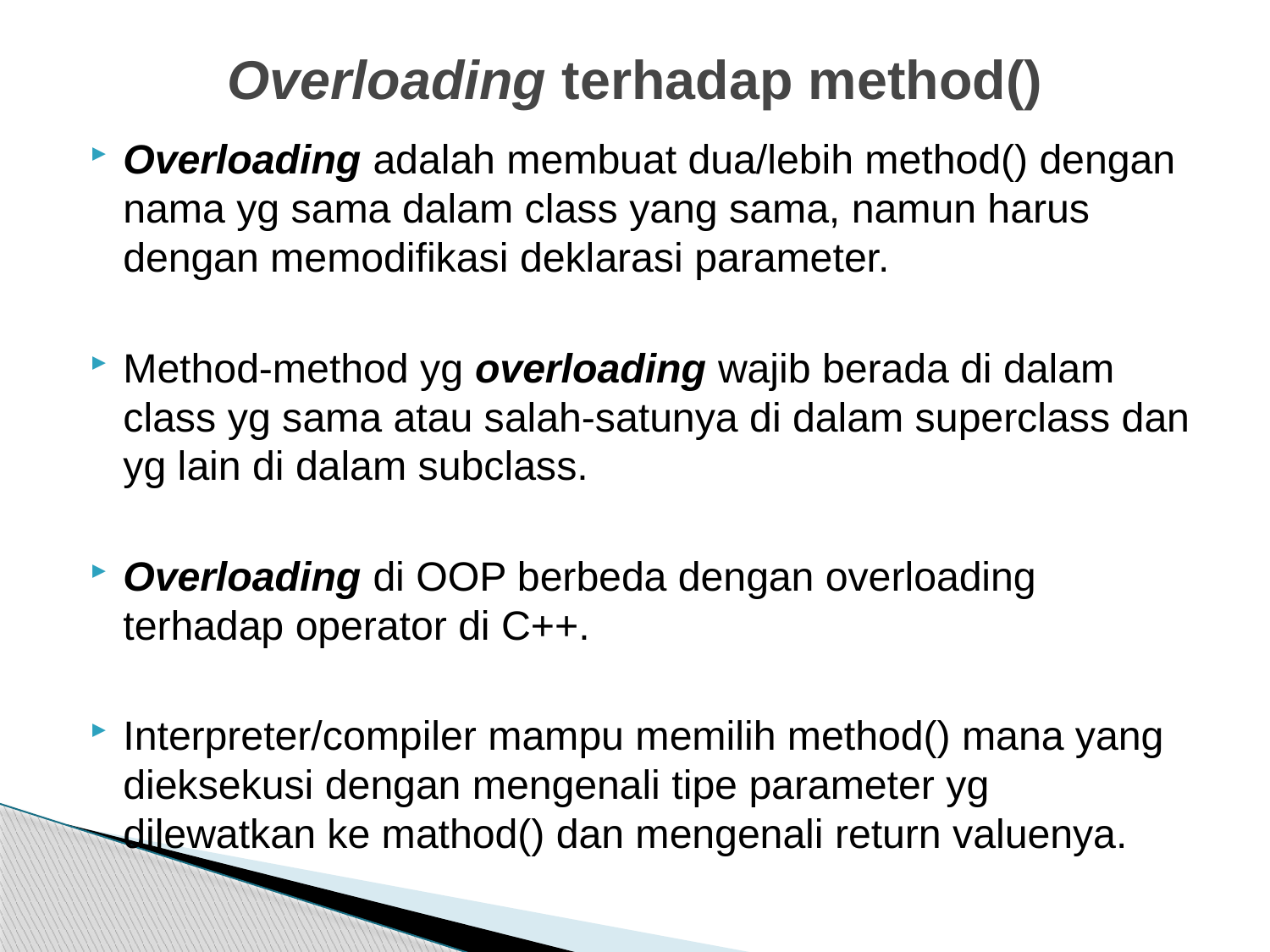

# Overloading terhadap method()
Overloading adalah membuat dua/lebih method() dengan nama yg sama dalam class yang sama, namun harus dengan memodifikasi deklarasi parameter.

Method-method yg overloading wajib berada di dalam class yg sama atau salah-satunya di dalam superclass dan yg lain di dalam subclass.

Overloading di OOP berbeda dengan overloading terhadap operator di C++.

Interpreter/compiler mampu memilih method() mana yang dieksekusi dengan mengenali tipe parameter yg dilewatkan ke mathod() dan mengenali return valuenya.